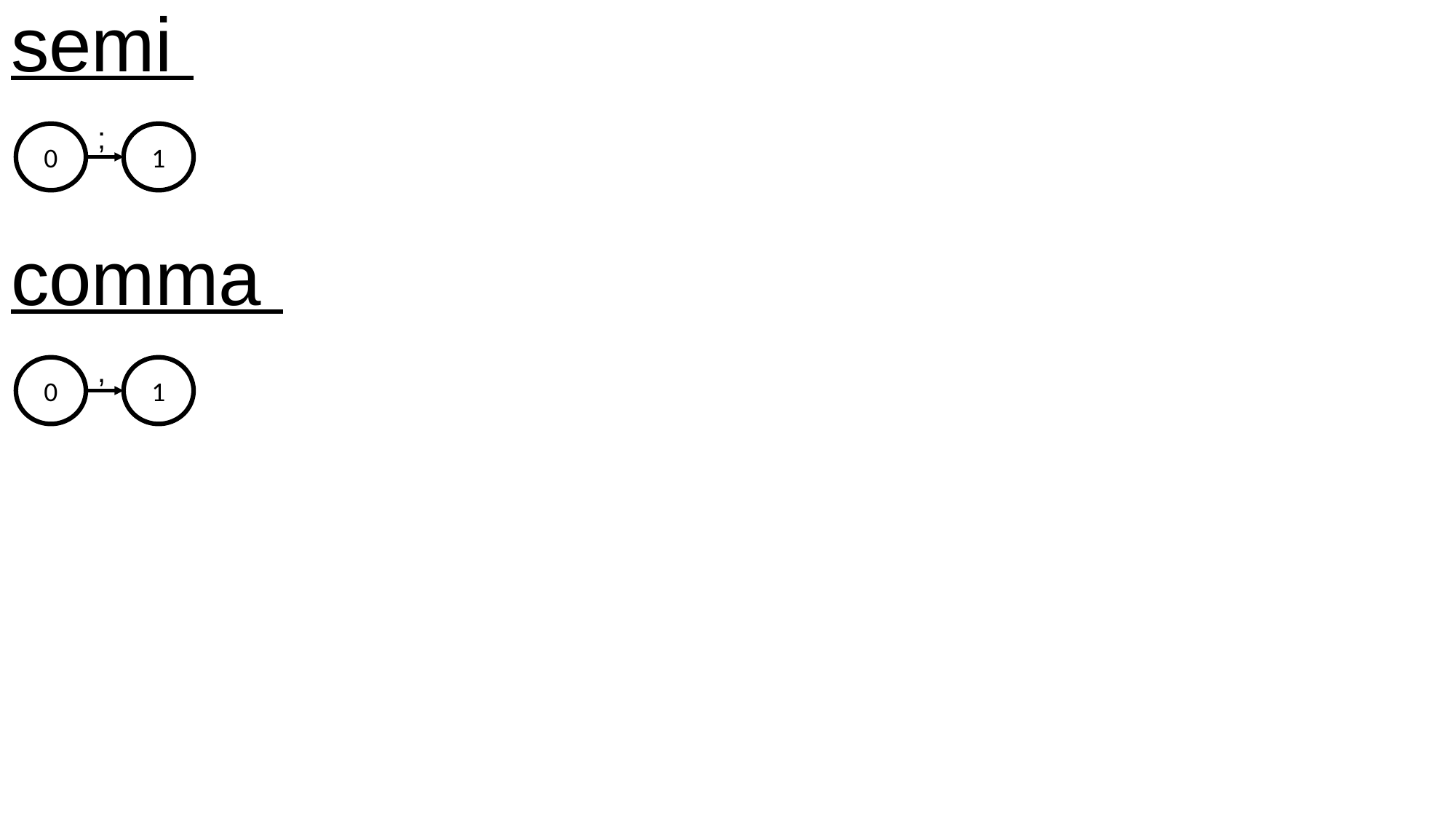

semi
;
0
1
comma
,
0
1